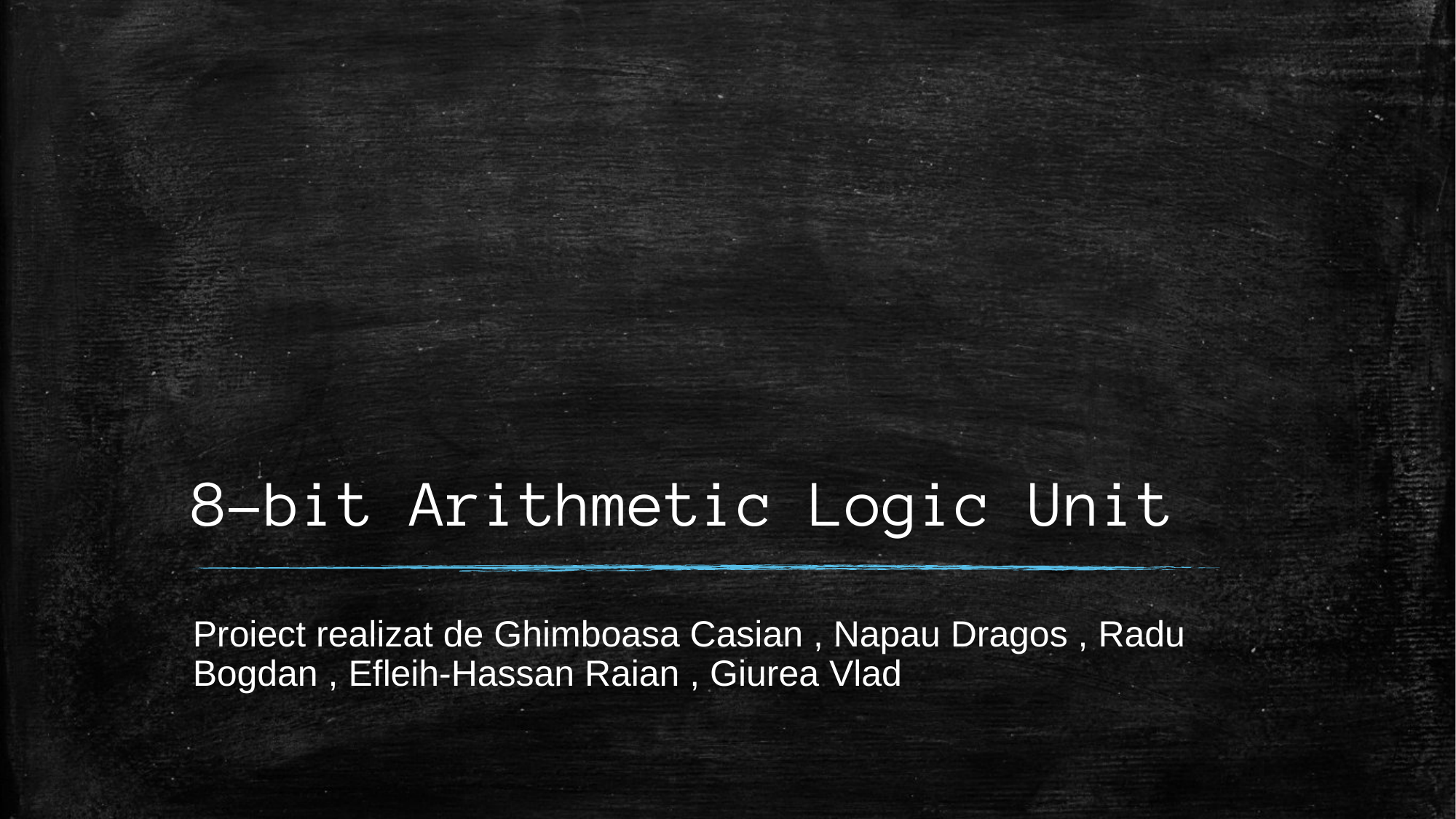

# 8-bit Arithmetic Logic Unit
Proiect realizat de Ghimboasa Casian , Napau Dragos , Radu Bogdan , Efleih-Hassan Raian , Giurea Vlad